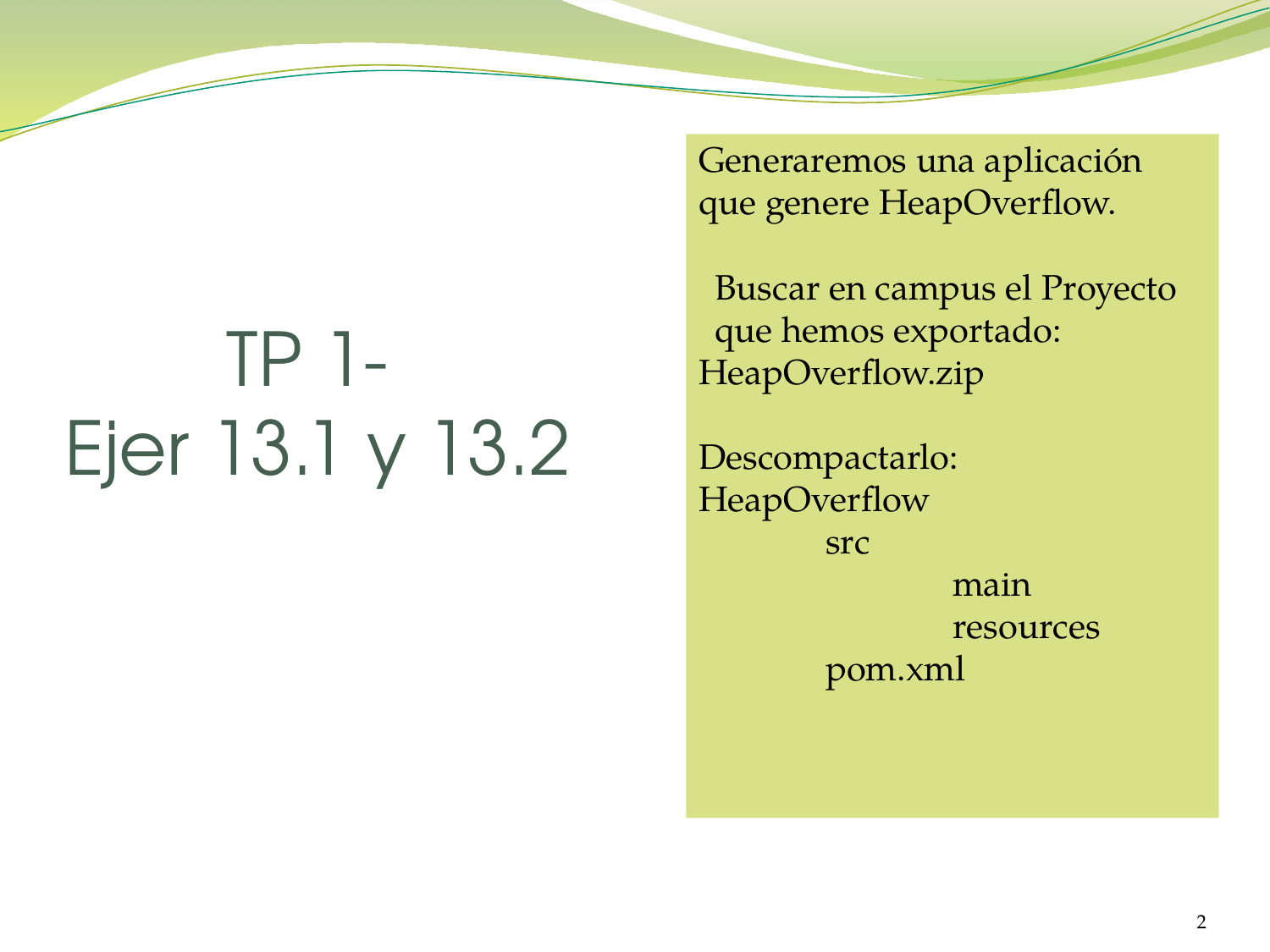

Generaremos una aplicación que genere HeapOverflow.

Buscar en campus el Proyecto que hemos exportado:
HeapOverflow.zip

Descompactarlo:
HeapOverflow
	src
		main
		resources
	pom.xml

# TP 1- Ejer 13.1 y 13.2

2